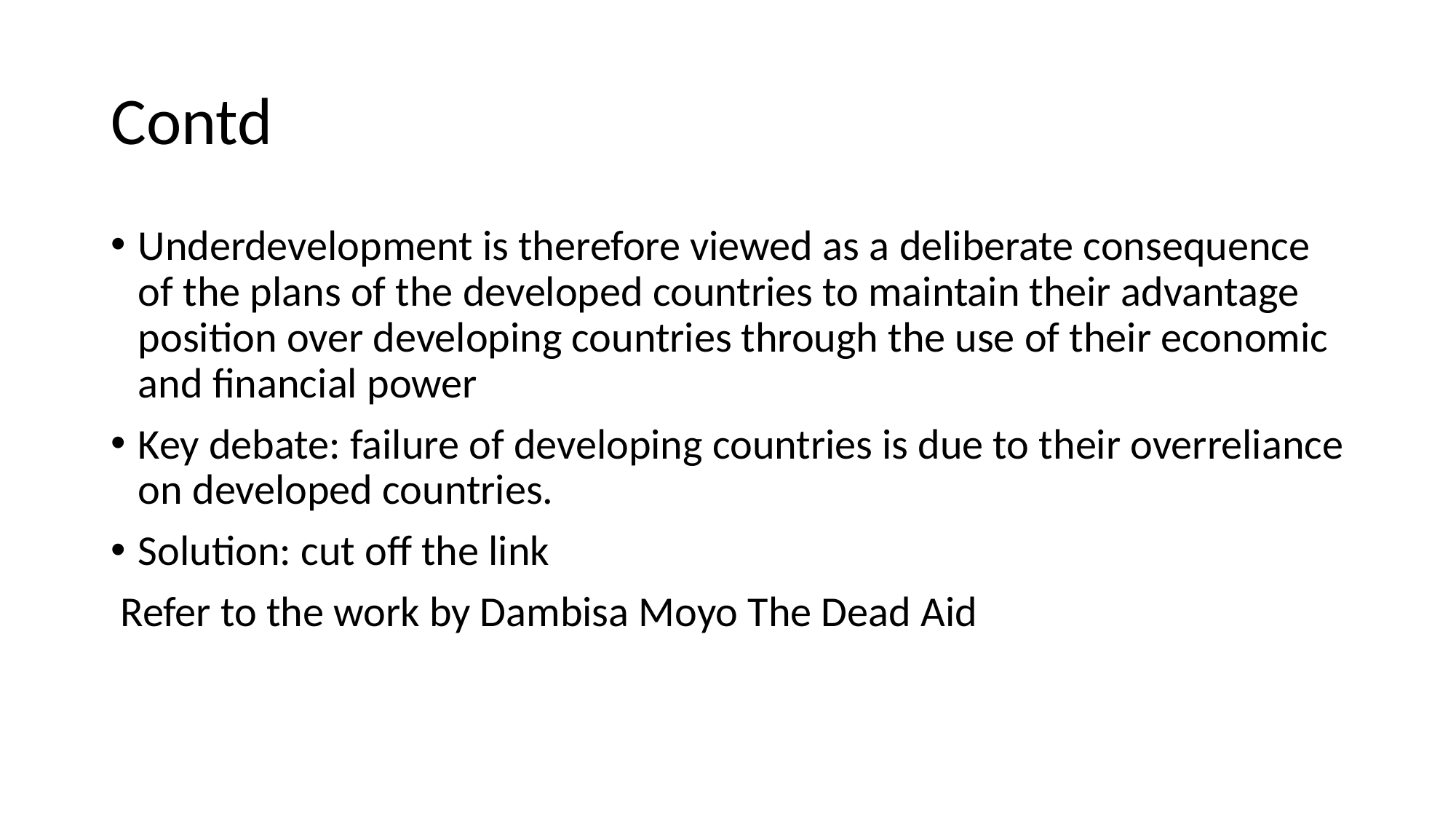

# Contd
Underdevelopment is therefore viewed as a deliberate consequence of the plans of the developed countries to maintain their advantage position over developing countries through the use of their economic and financial power
Key debate: failure of developing countries is due to their overreliance on developed countries.
Solution: cut off the link
 Refer to the work by Dambisa Moyo The Dead Aid